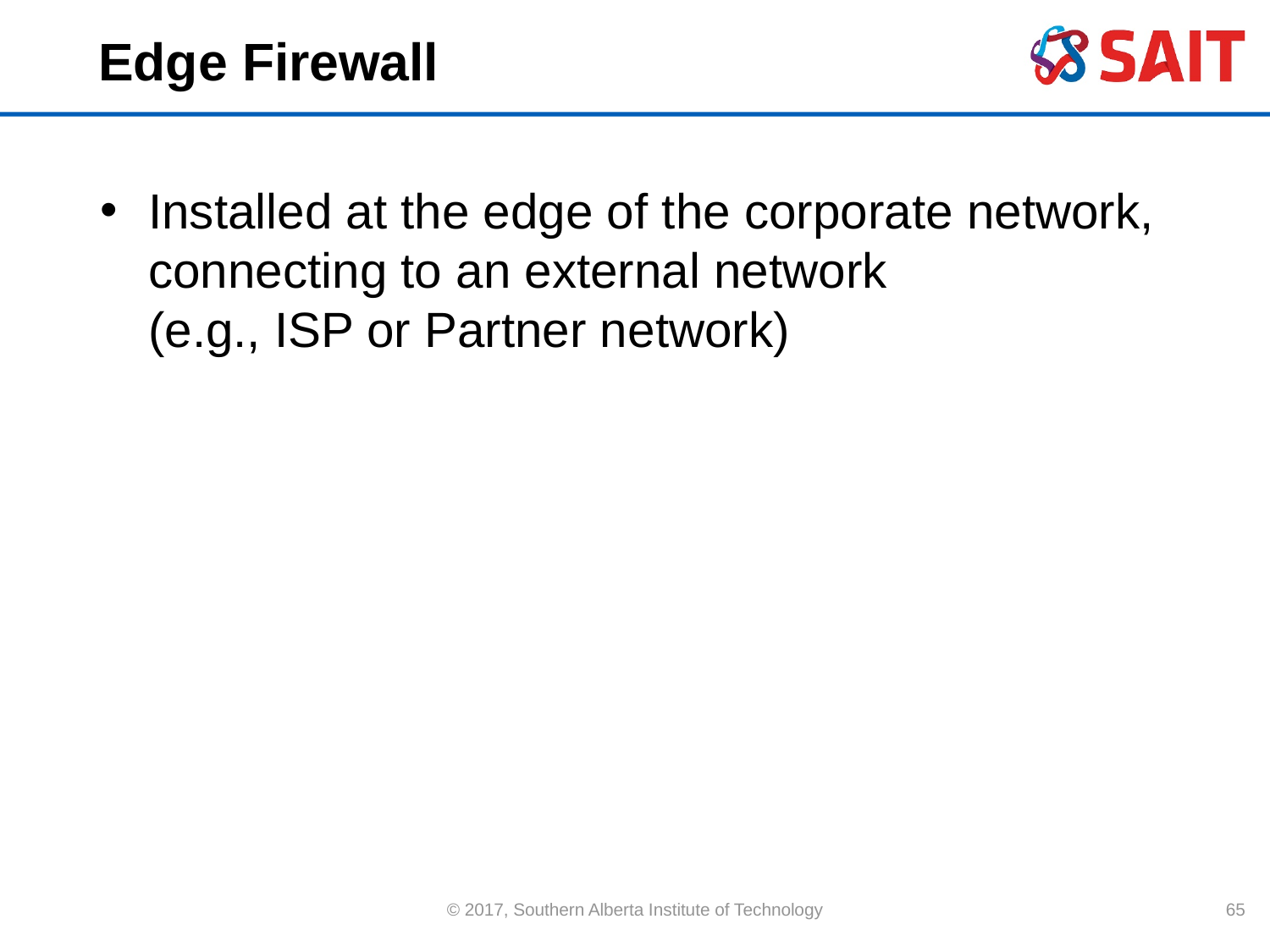

# Edge Firewall
Installed at the edge of the corporate network, connecting to an external network
(e.g., ISP or Partner network)